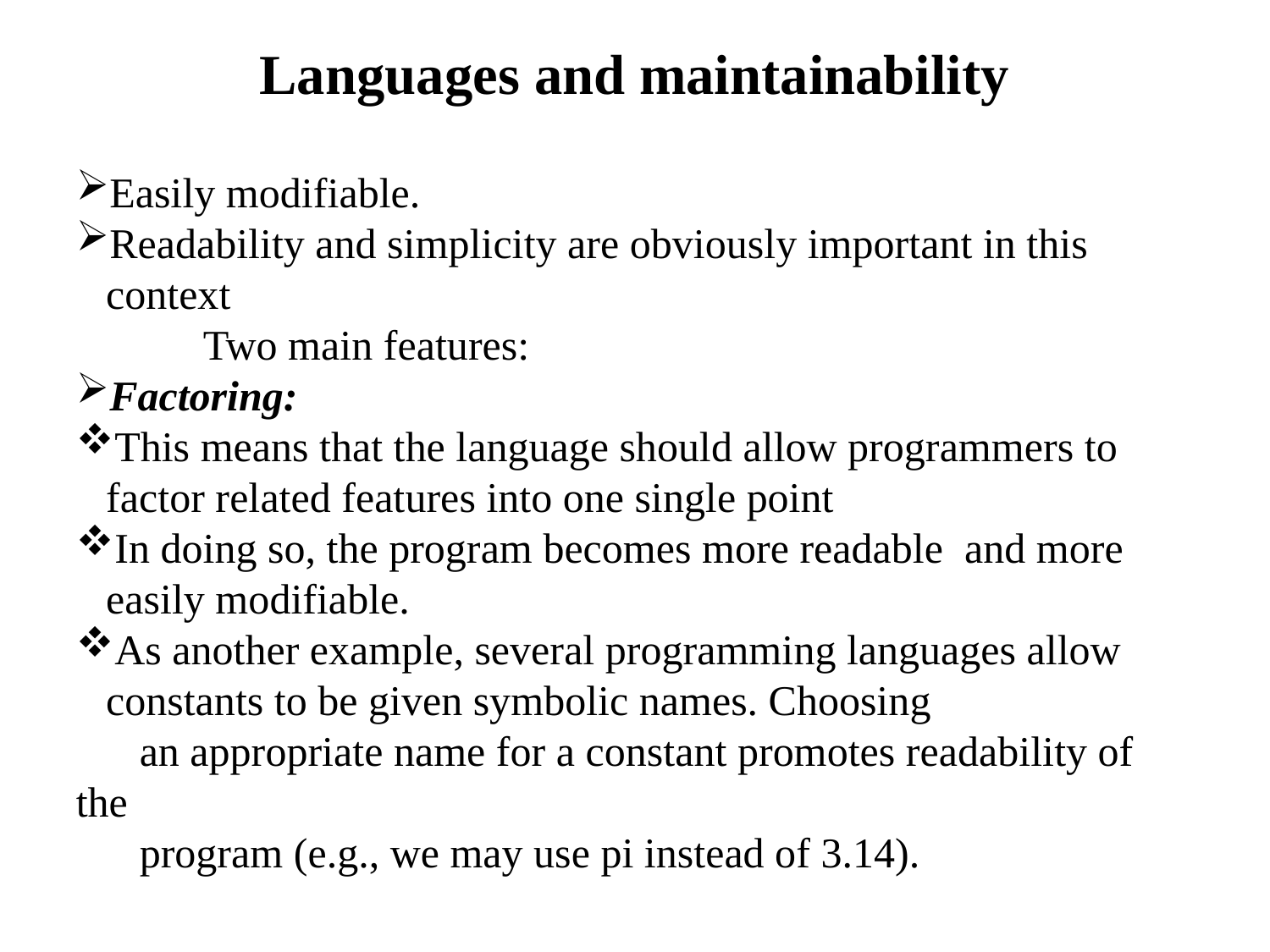

Languages and maintainability
Easily modifiable.
Readability and simplicity are obviously important in this context
	Two main features:
Factoring:
This means that the language should allow programmers to factor related features into one single point
In doing so, the program becomes more readable  and more easily modifiable.
As another example, several programming languages allow constants to be given symbolic names. Choosing
      an appropriate name for a constant promotes readability of the
      program (e.g., we may use pi instead of 3.14).